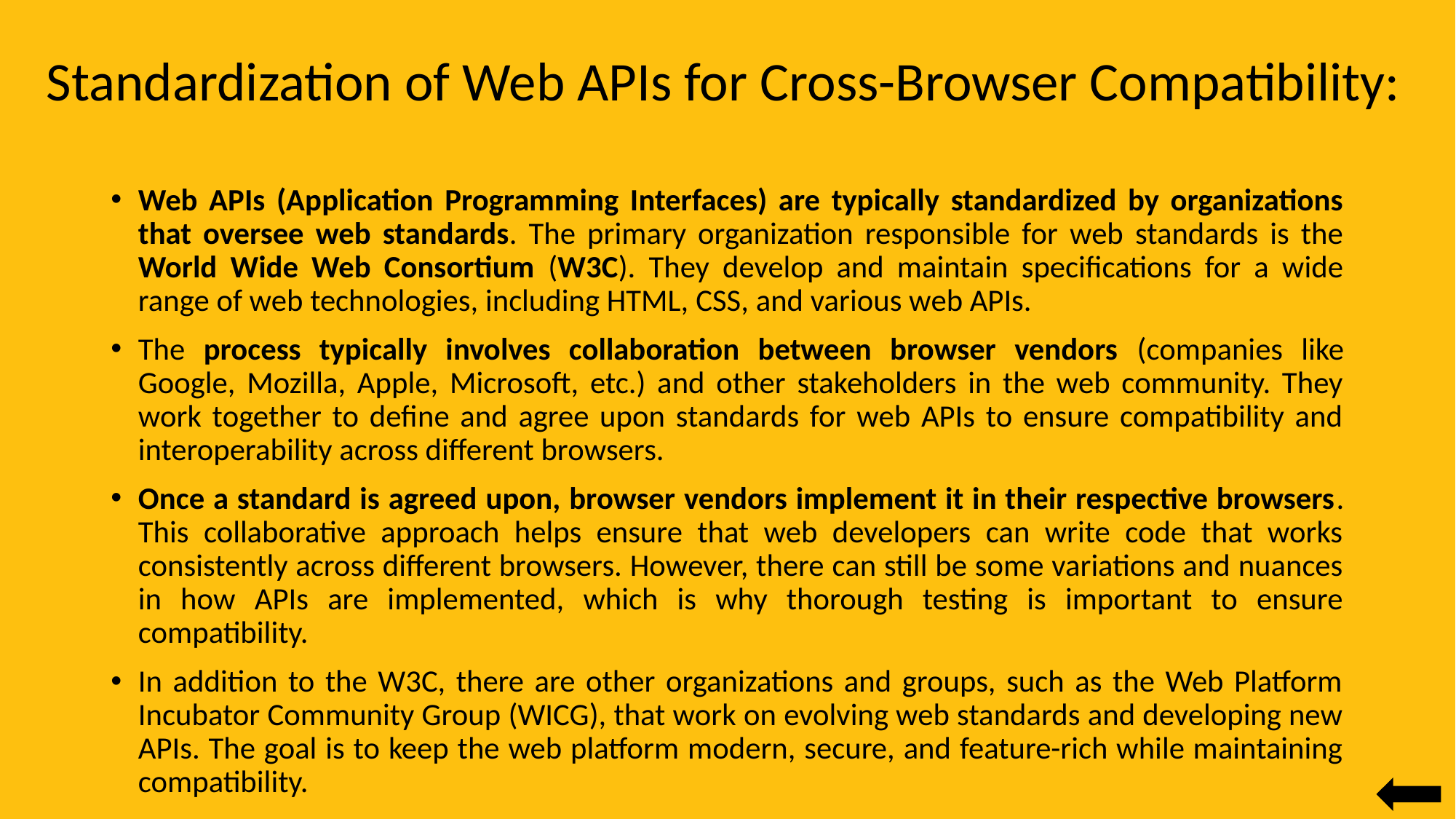

# Standardization of Web APIs for Cross-Browser Compatibility:
Web APIs (Application Programming Interfaces) are typically standardized by organizations that oversee web standards. The primary organization responsible for web standards is the World Wide Web Consortium (W3C). They develop and maintain specifications for a wide range of web technologies, including HTML, CSS, and various web APIs.
The process typically involves collaboration between browser vendors (companies like Google, Mozilla, Apple, Microsoft, etc.) and other stakeholders in the web community. They work together to define and agree upon standards for web APIs to ensure compatibility and interoperability across different browsers.
Once a standard is agreed upon, browser vendors implement it in their respective browsers. This collaborative approach helps ensure that web developers can write code that works consistently across different browsers. However, there can still be some variations and nuances in how APIs are implemented, which is why thorough testing is important to ensure compatibility.
In addition to the W3C, there are other organizations and groups, such as the Web Platform Incubator Community Group (WICG), that work on evolving web standards and developing new APIs. The goal is to keep the web platform modern, secure, and feature-rich while maintaining compatibility.